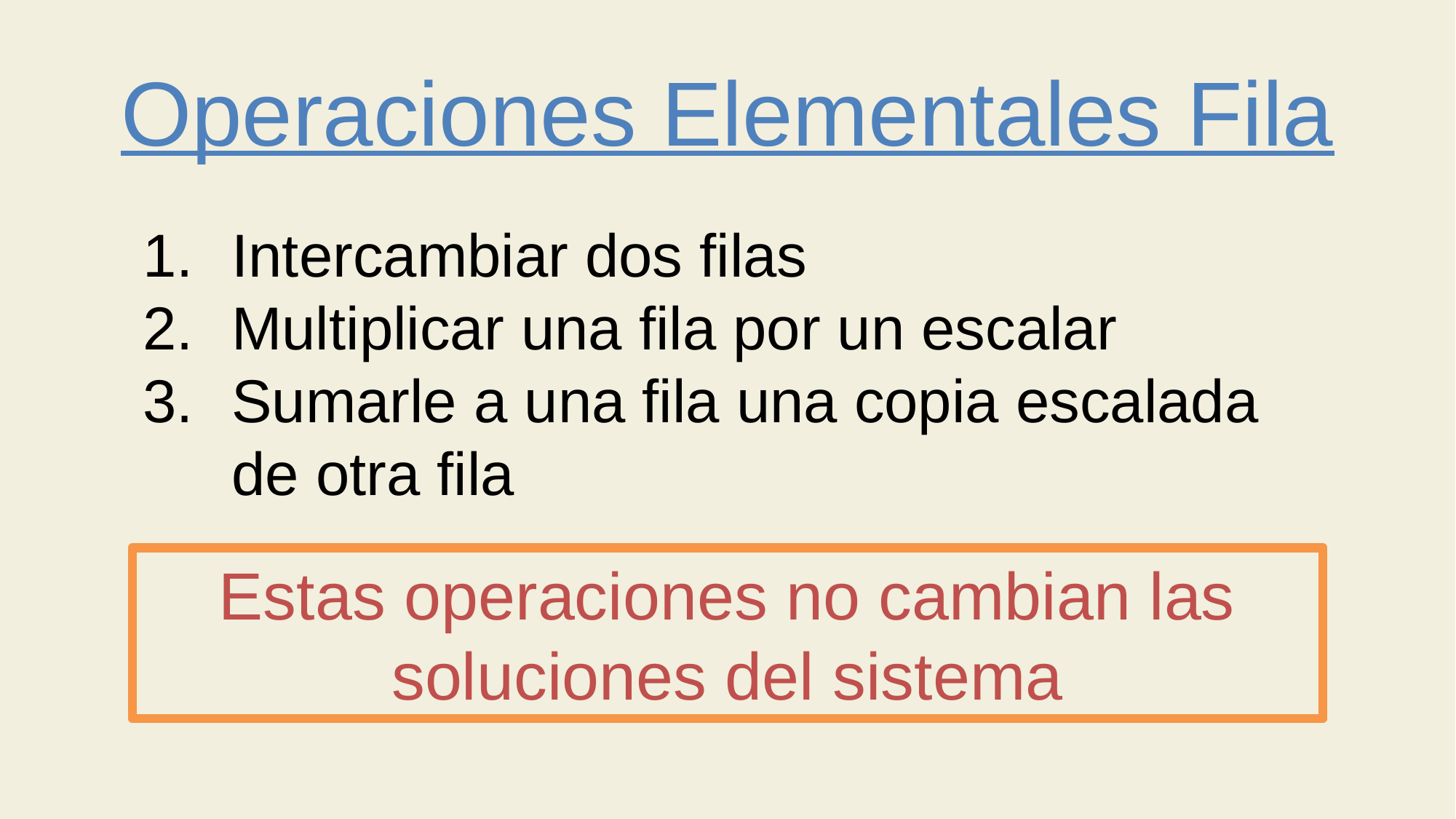

Operaciones Elementales Fila
Intercambiar dos filas
Multiplicar una fila por un escalar
Sumarle a una fila una copia escalada de otra fila
Estas operaciones no cambian las soluciones del sistema